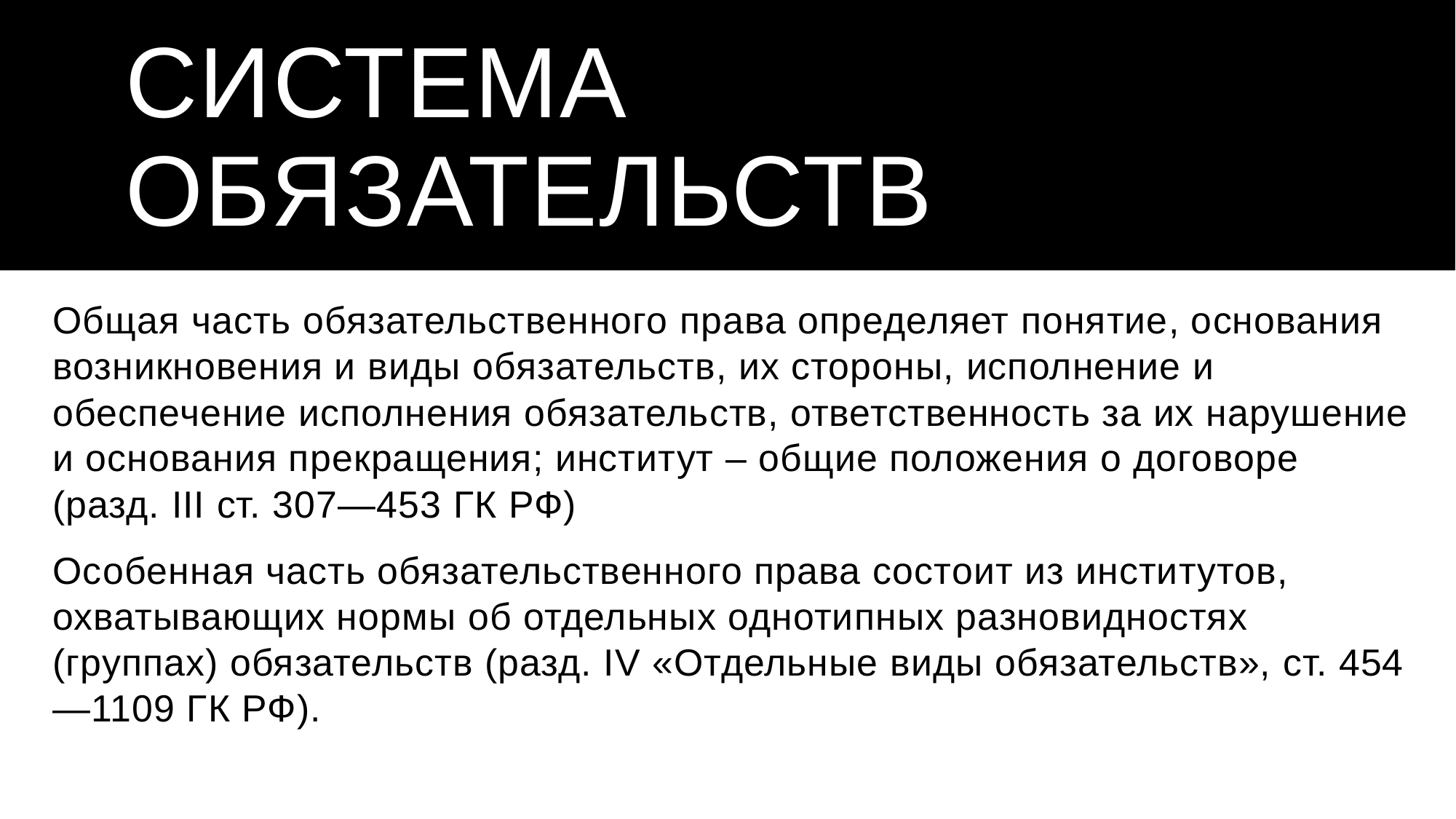

# Система обязательств
Общая часть обязательственного права определяет понятие, основания возникновения и виды обязательств, их стороны, исполнение и обеспечение исполнения обязательств, ответственность за их нарушение и основания прекращения; институт – общие положения о договоре (разд. III ст. 307—453 ГК РФ)
Особенная часть обязательственного права состоит из институтов, охватывающих нормы об отдельных однотипных разновидностях (группах) обязательств (разд. IV «Отдельные виды обязательств», ст. 454—1109 ГК РФ).